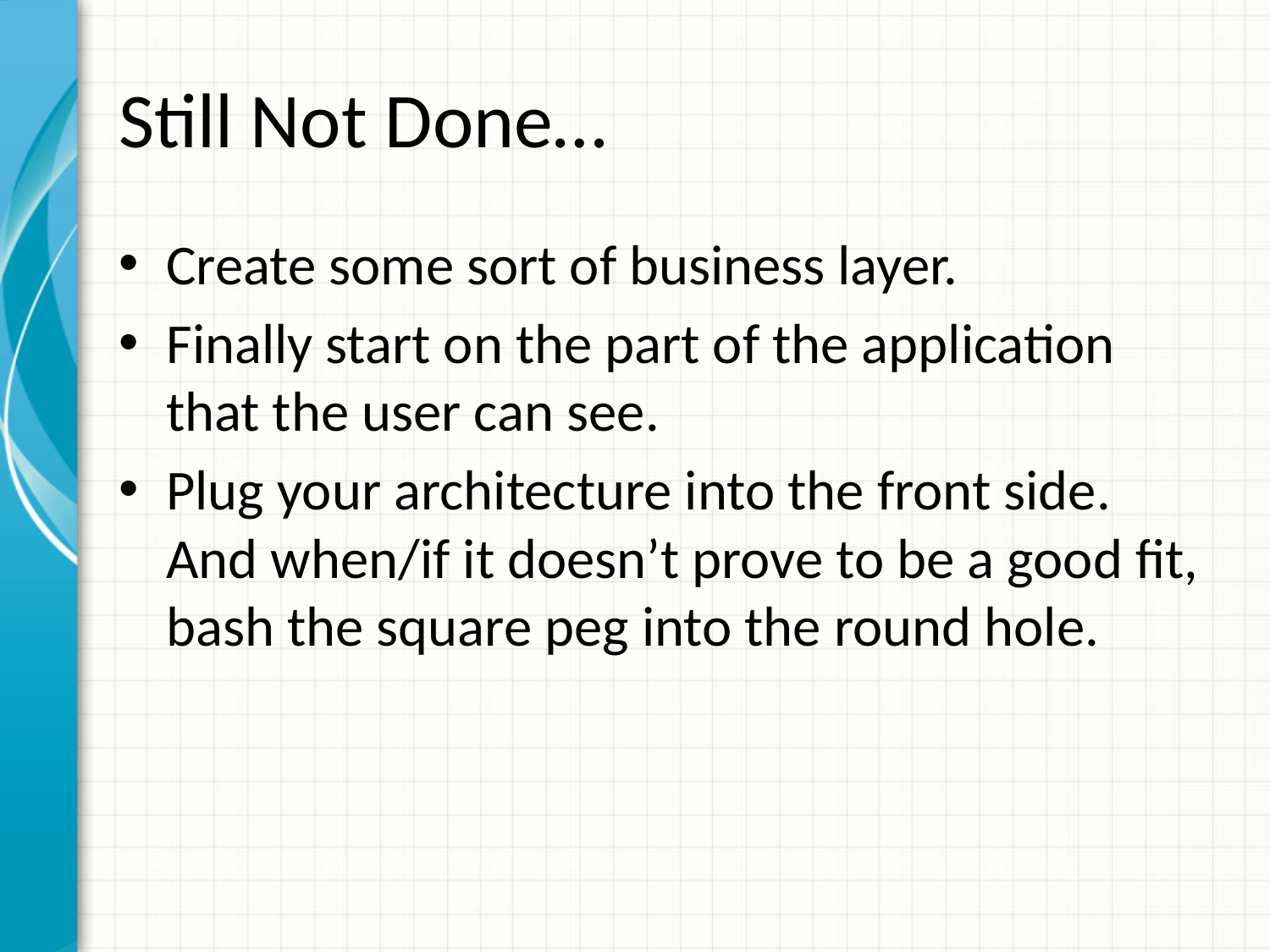

# Still Not Done…
Create some sort of business layer.
Finally start on the part of the application that the user can see.
Plug your architecture into the front side.  And when/if it doesn’t prove to be a good fit, bash the square peg into the round hole.